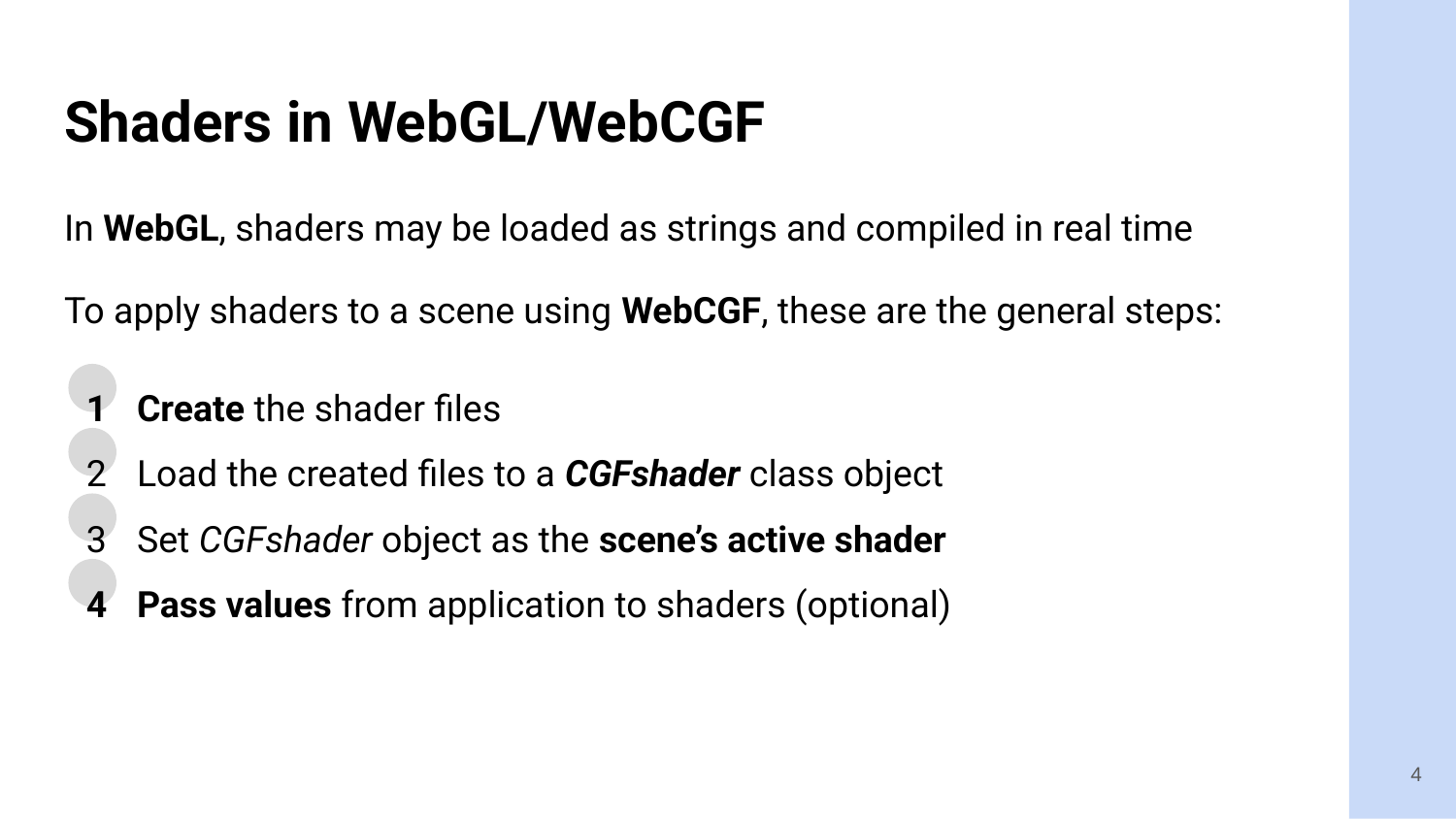

# Shaders in WebGL/WebCGF
In WebGL, shaders may be loaded as strings and compiled in real time
To apply shaders to a scene using WebCGF, these are the general steps:
Create the shader files
Load the created files to a CGFshader class object
Set CGFshader object as the scene’s active shader
Pass values from application to shaders (optional)

4